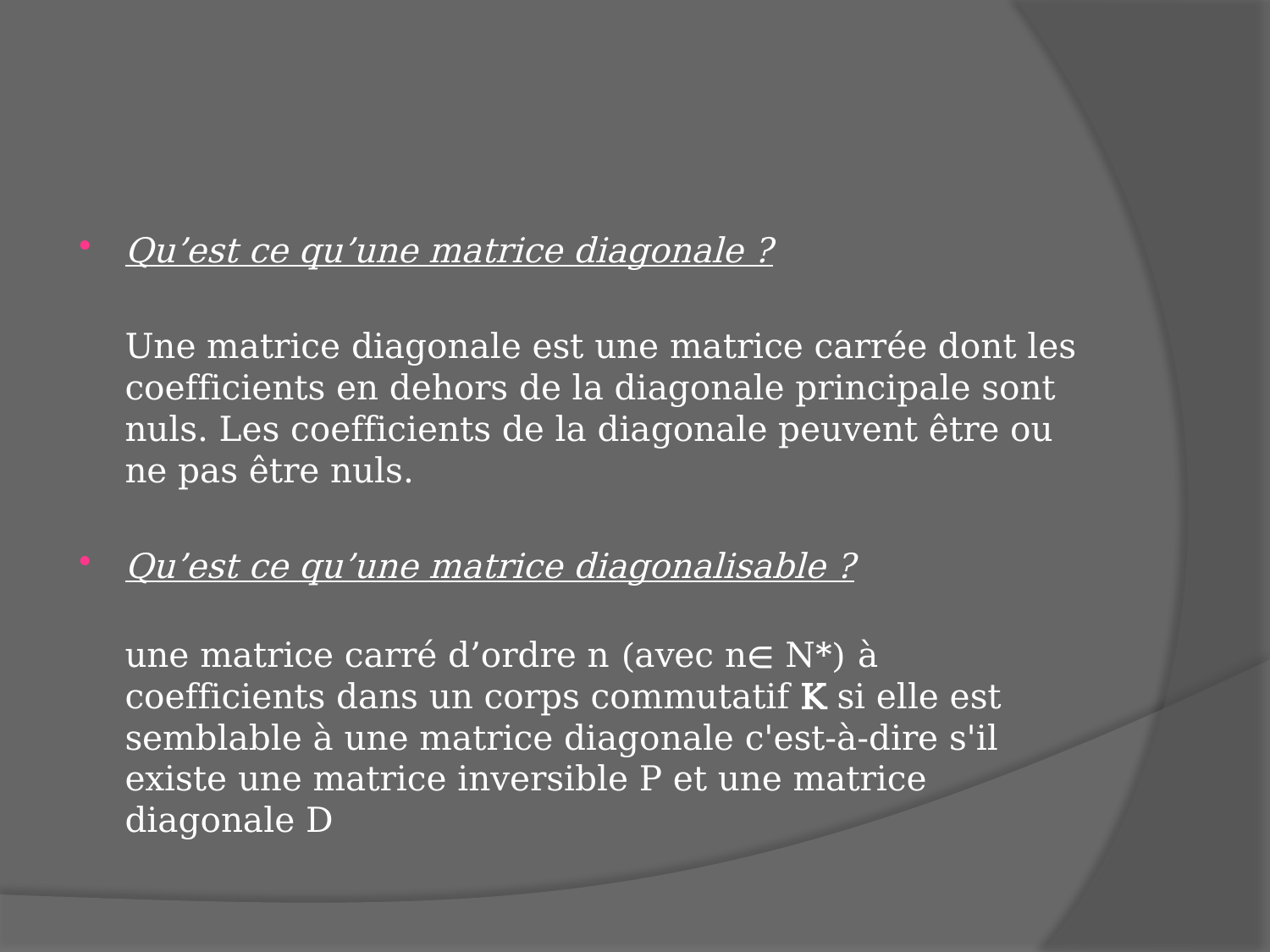

#
Qu’est ce qu’une matrice diagonale ?

	Une matrice diagonale est une matrice carrée dont les coefficients en dehors de la diagonale principale sont nuls. Les coefficients de la diagonale peuvent être ou ne pas être nuls.

Qu’est ce qu’une matrice diagonalisable ?
une matrice carré d’ordre n (avec n∈ N*) à coefficients dans un corps commutatif K si elle est semblable à une matrice diagonale c'est-à-dire s'il existe une matrice inversible P et une matrice diagonale D